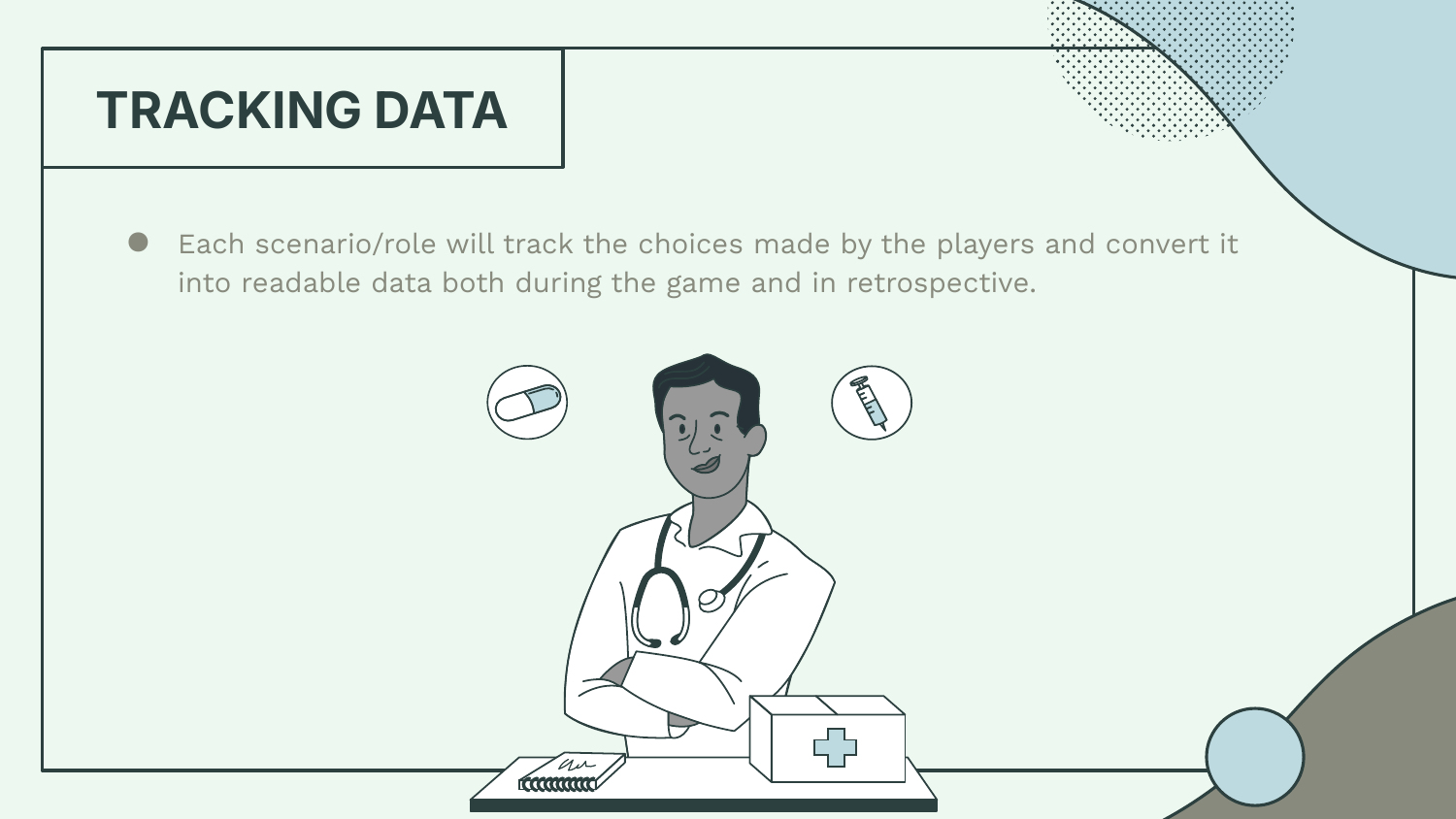

# TRACKING DATA
Each scenario/role will track the choices made by the players and convert it into readable data both during the game and in retrospective.